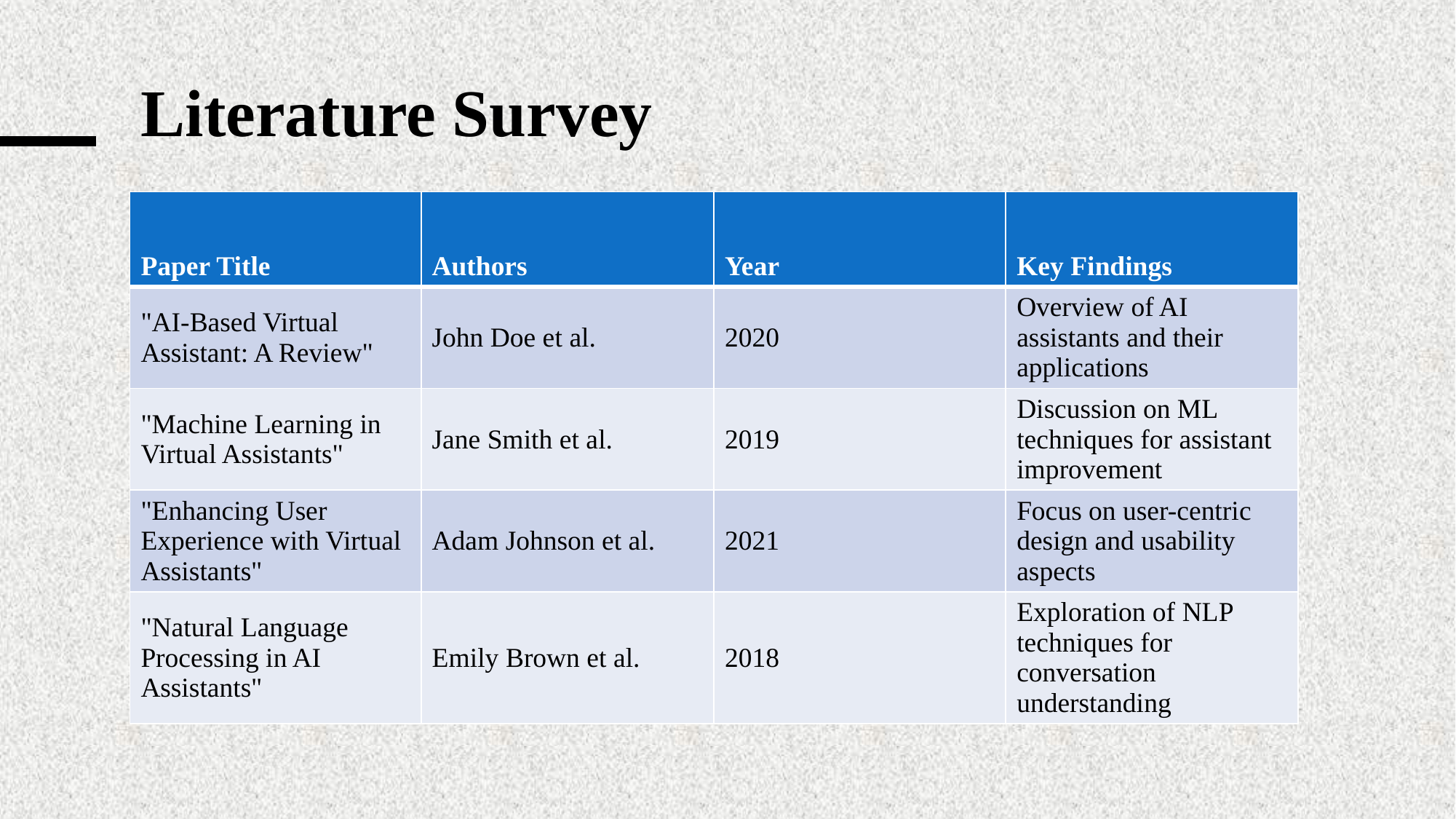

# Literature Survey
| Paper Title | Authors | Year | Key Findings |
| --- | --- | --- | --- |
| "AI-Based Virtual Assistant: A Review" | John Doe et al. | 2020 | Overview of AI assistants and their applications |
| "Machine Learning in Virtual Assistants" | Jane Smith et al. | 2019 | Discussion on ML techniques for assistant improvement |
| "Enhancing User Experience with Virtual Assistants" | Adam Johnson et al. | 2021 | Focus on user-centric design and usability aspects |
| "Natural Language Processing in AI Assistants" | Emily Brown et al. | 2018 | Exploration of NLP techniques for conversation understanding |